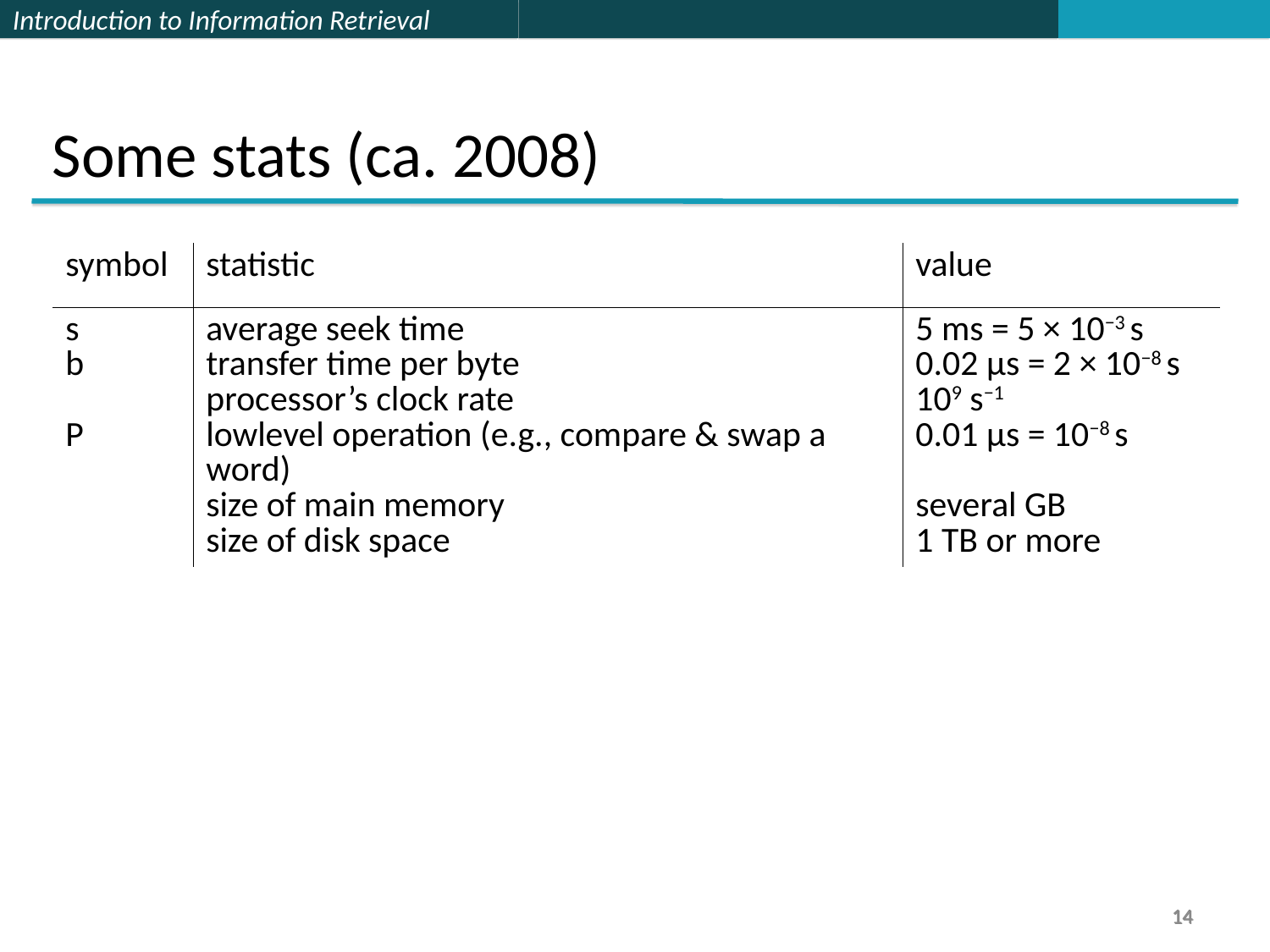

Some stats (ca. 2008)
| symbol | statistic | value |
| --- | --- | --- |
| s b P | average seek time transfer time per byte processor’s clock rate lowlevel operation (e.g., compare & swap a word) size of main memory size of disk space | 5 ms = 5 × 10−3 s 0.02 μs = 2 × 10−8 s 109 s−1 0.01 μs = 10−8 s several GB 1 TB or more |

14
14